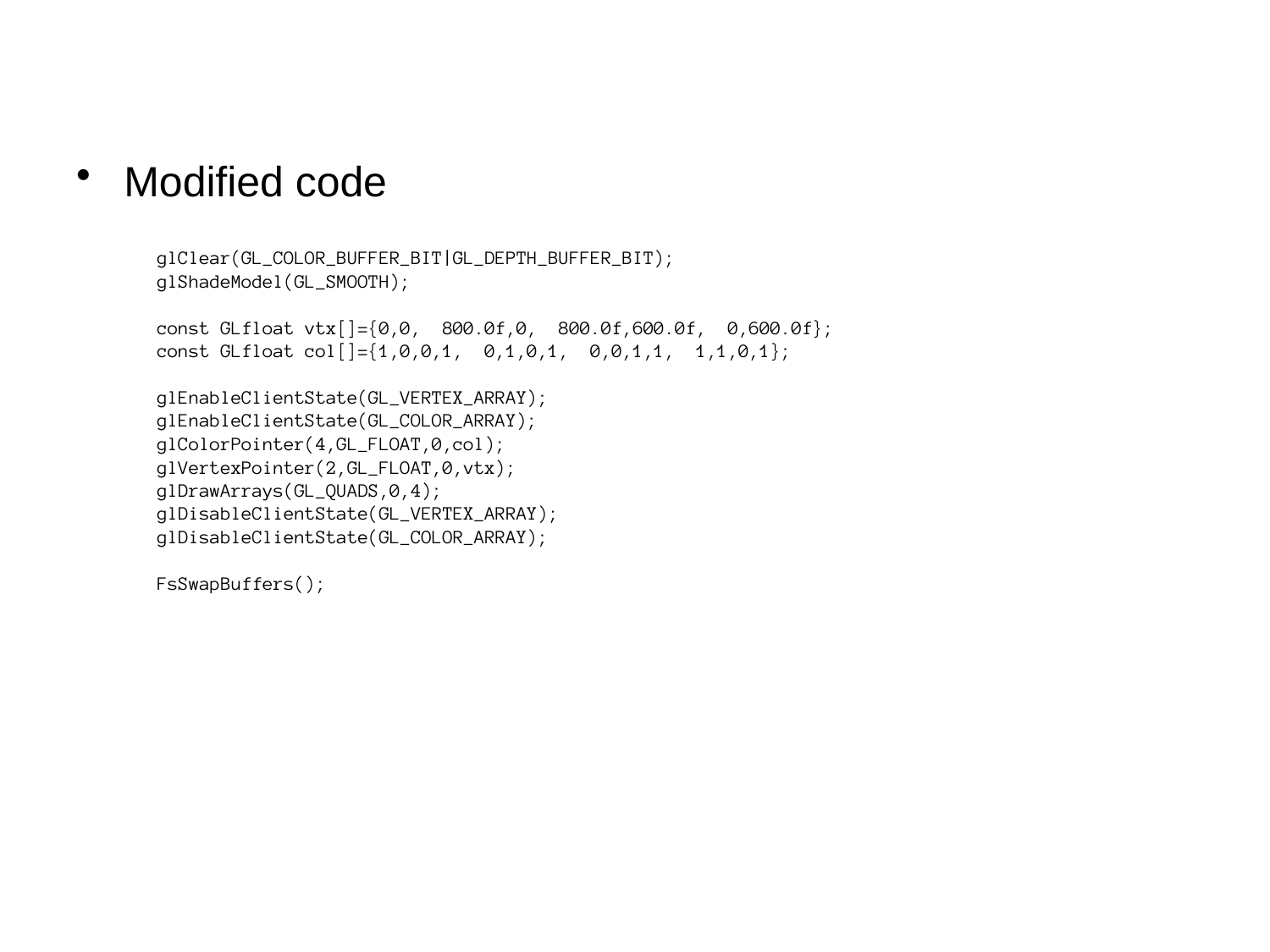

#
Modified code

    glClear(GL_COLOR_BUFFER_BIT|GL_DEPTH_BUFFER_BIT);
    glShadeModel(GL_SMOOTH);

    const GLfloat vtx[]={0,0,  800.0f,0,  800.0f,600.0f,  0,600.0f};
    const GLfloat col[]={1,0,0,1,  0,1,0,1,  0,0,1,1,  1,1,0,1};

    glEnableClientState(GL_VERTEX_ARRAY);
    glEnableClientState(GL_COLOR_ARRAY);
    glColorPointer(4,GL_FLOAT,0,col);
    glVertexPointer(2,GL_FLOAT,0,vtx);
    glDrawArrays(GL_QUADS,0,4);
    glDisableClientState(GL_VERTEX_ARRAY);
    glDisableClientState(GL_COLOR_ARRAY);

    FsSwapBuffers();